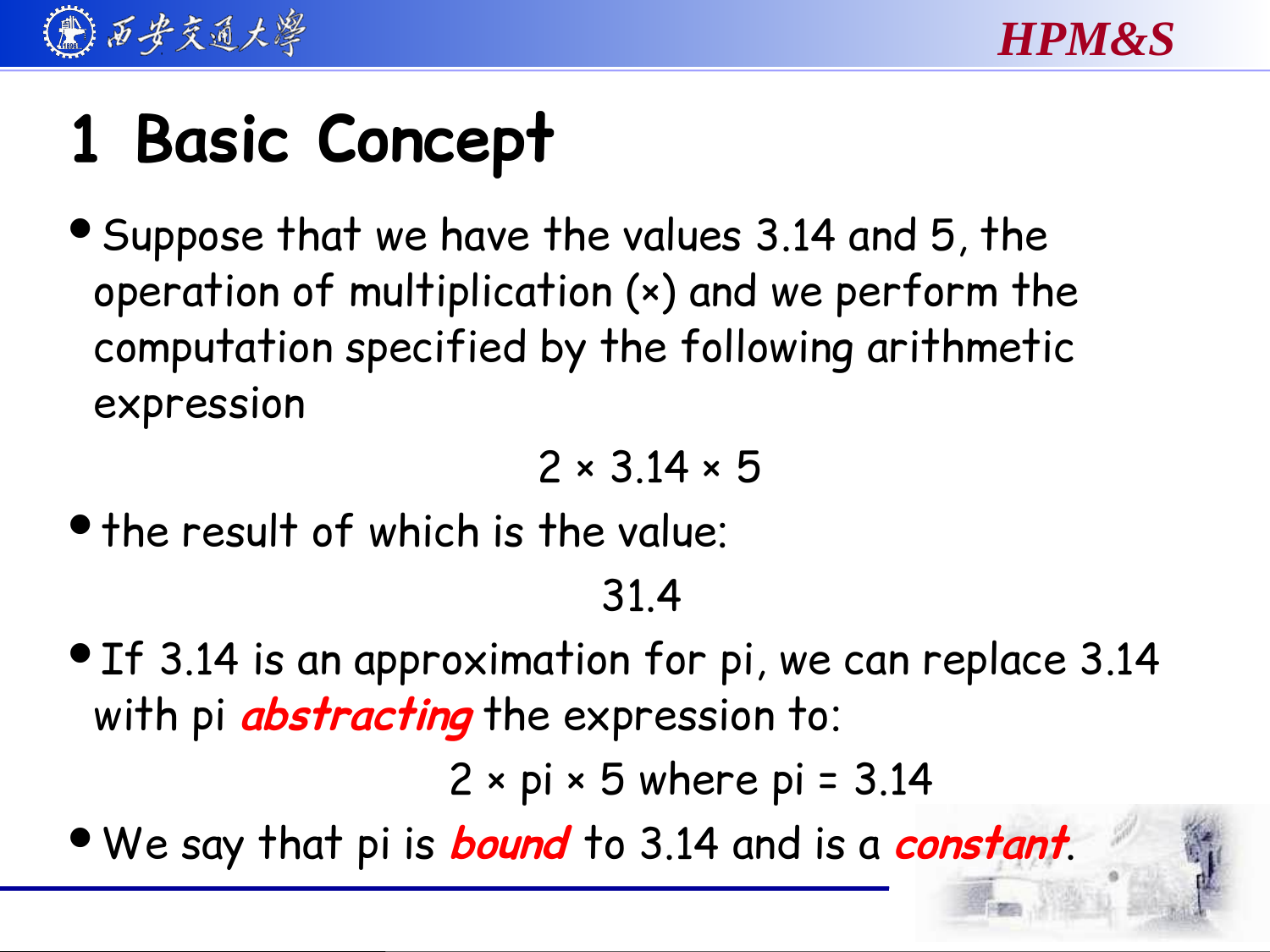

# 1 Basic Concept
Suppose that we have the values 3.14 and 5, the operation of multiplication (×) and we perform the computation specified by the following arithmetic expression
                                     2 × 3.14 × 5
the result of which is the value:
                                          31.4
If 3.14 is an approximation for pi, we can replace 3.14 with pi abstracting the expression to:
                              2 × pi × 5 where pi = 3.14
We say that pi is bound to 3.14 and is a constant.